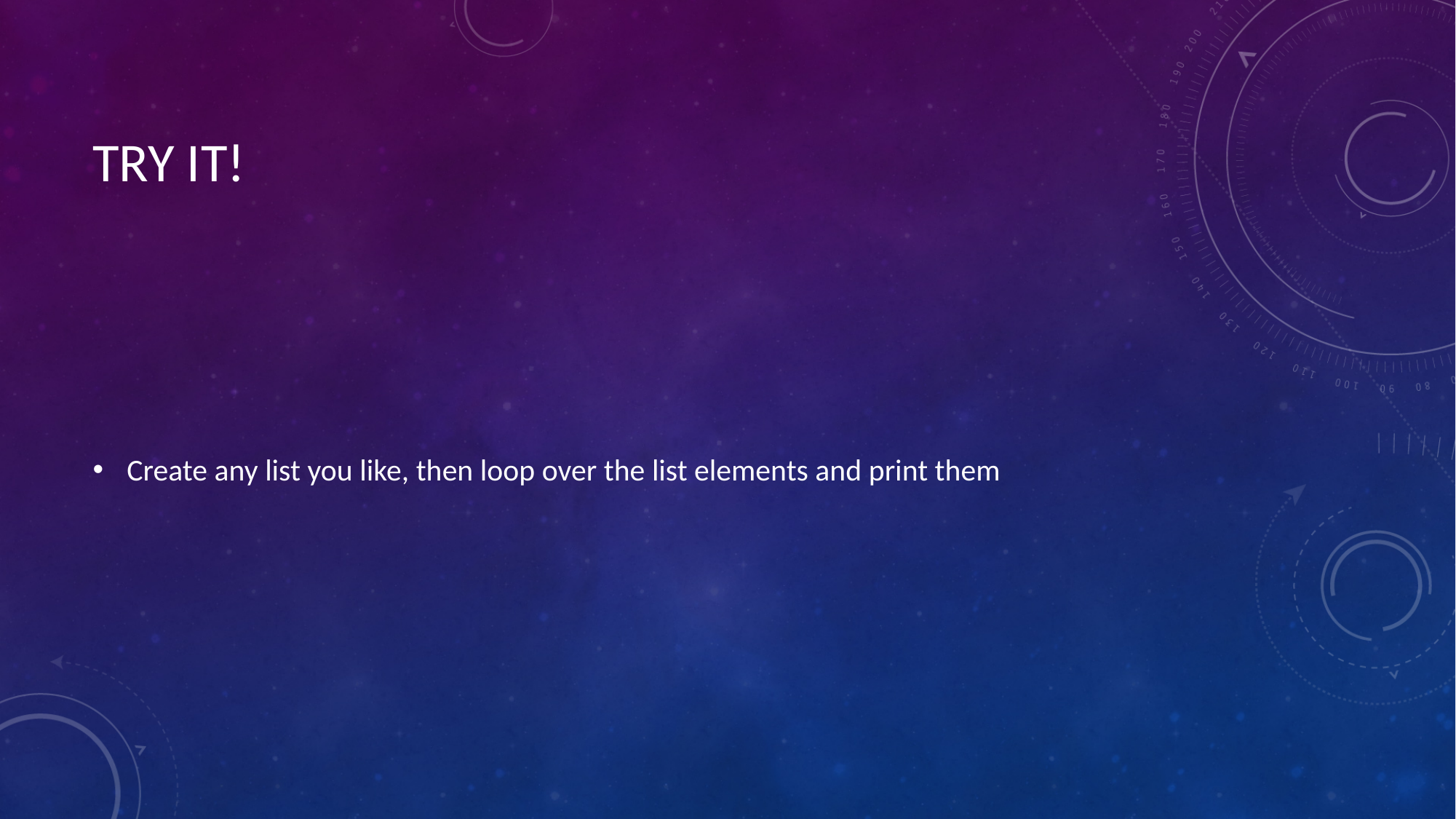

# Try it!
Create any list you like, then loop over the list elements and print them